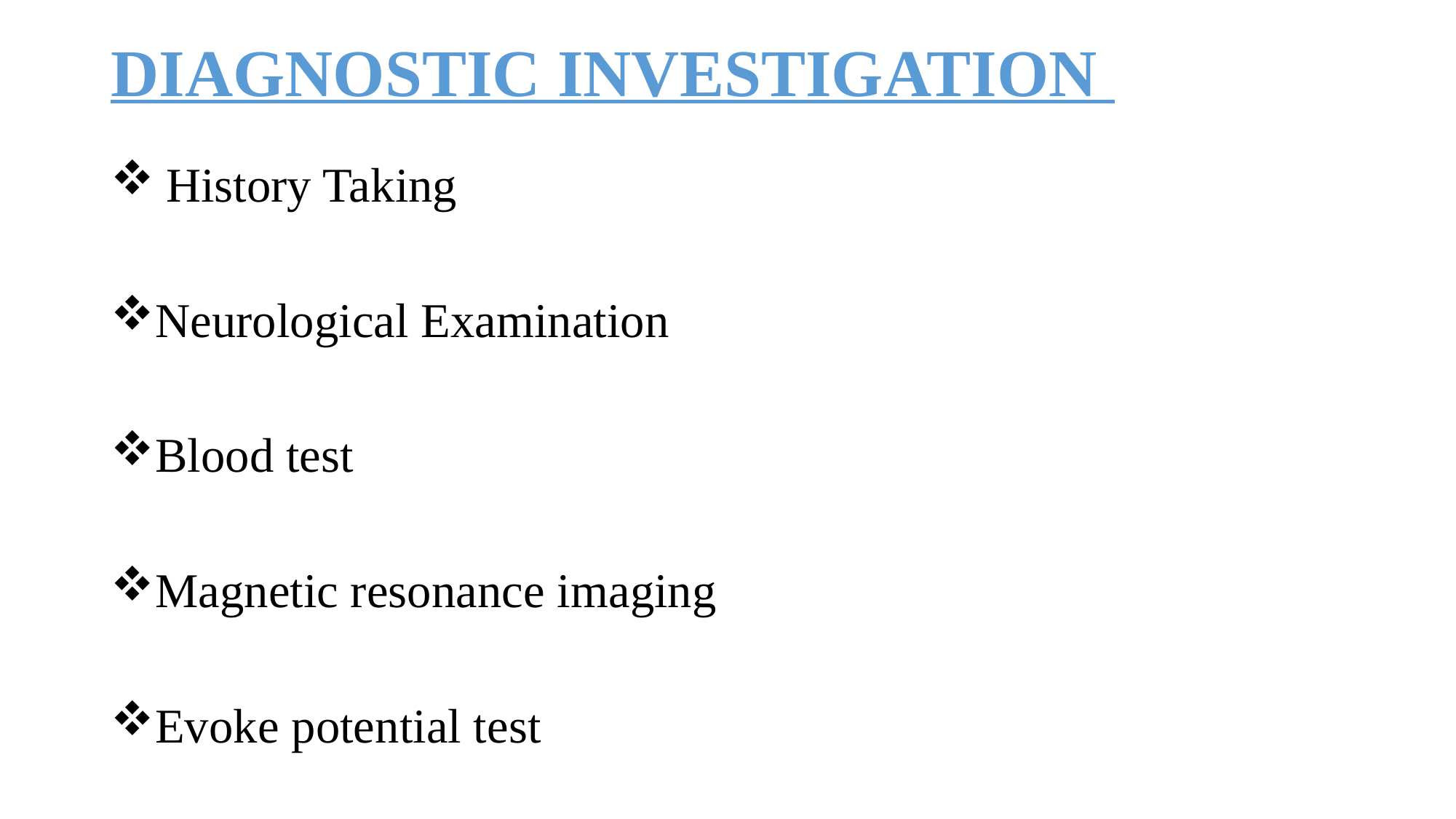

# DIAGNOSTIC INVESTIGATION
 History Taking

Neurological Examination

Blood test

Magnetic resonance imaging

Evoke potential test